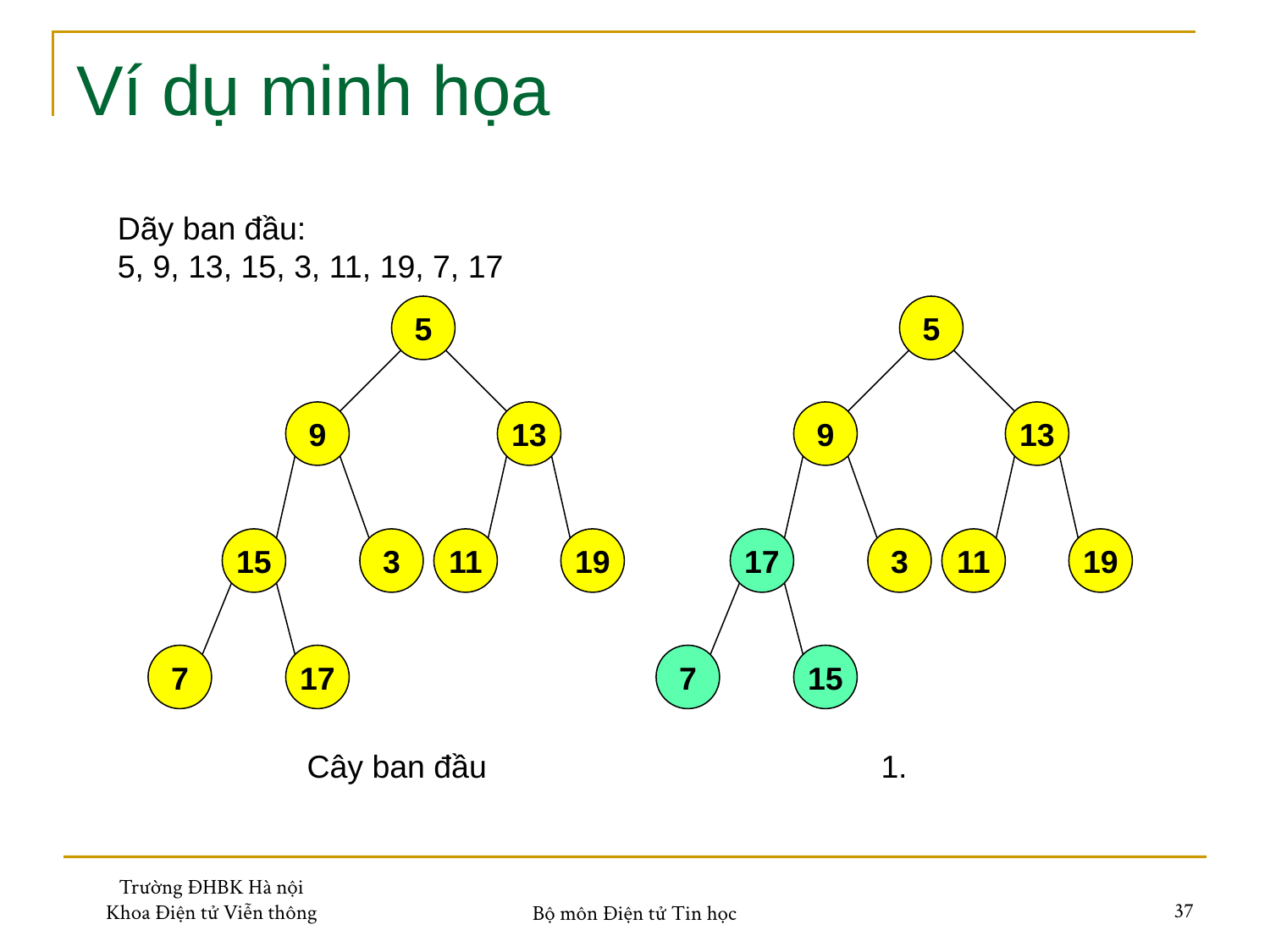

# Ví dụ minh họa
Dãy ban đầu:
5, 9, 13, 15, 3, 11, 19, 7, 17
5
5
9
13
9
13
15
3
11
19
17
3
11
19
7
17
7
15
Cây ban đầu
1.
Trường ĐHBK Hà nội
Khoa Điện tử Viễn thông
37
Bộ môn Điện tử Tin học